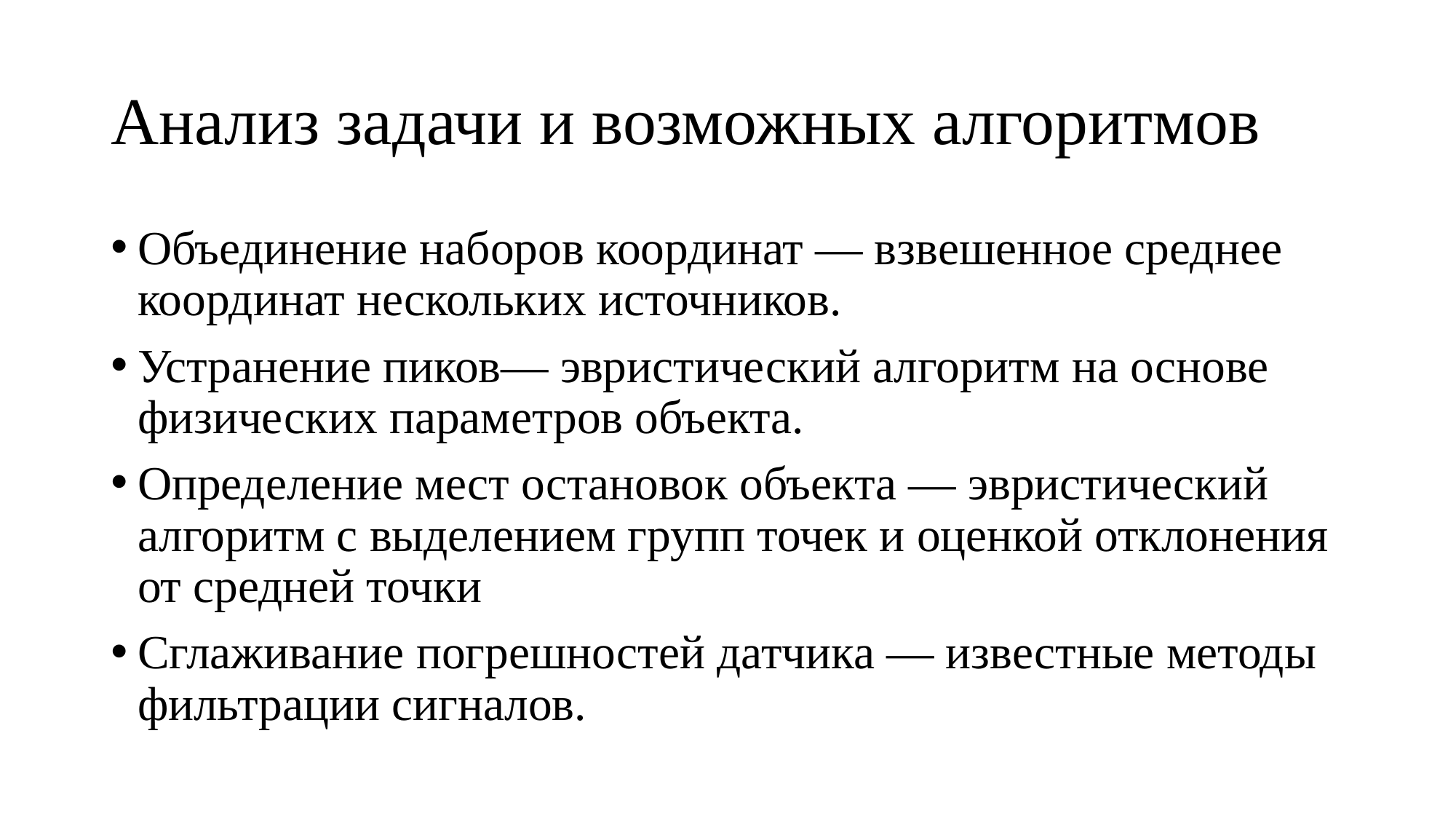

# Анализ задачи и возможных алгоритмов
Объединение наборов координат — взвешенное среднее координат нескольких источников.
Устранение пиков— эвристический алгоритм на основе физических параметров объекта.
Определение мест остановок объекта — эвристический алгоритм с выделением групп точек и оценкой отклонения от средней точки
Сглаживание погрешностей датчика — известные методы фильтрации сигналов.